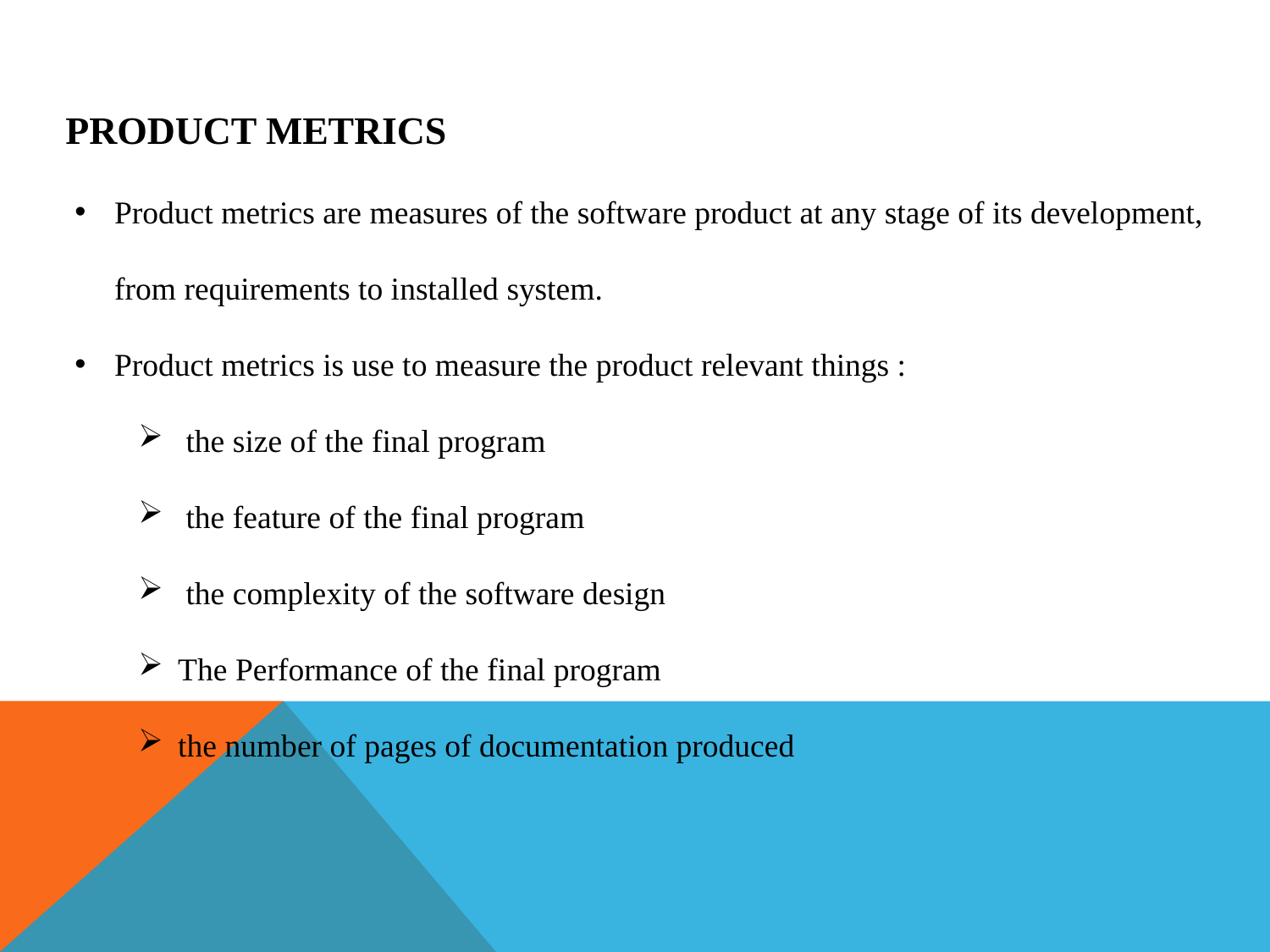

Product Metrics
Product metrics are measures of the software product at any stage of its development, from requirements to installed system.
Product metrics is use to measure the product relevant things :
 the size of the final program
 the feature of the final program
 the complexity of the software design
The Performance of the final program
the number of pages of documentation produced